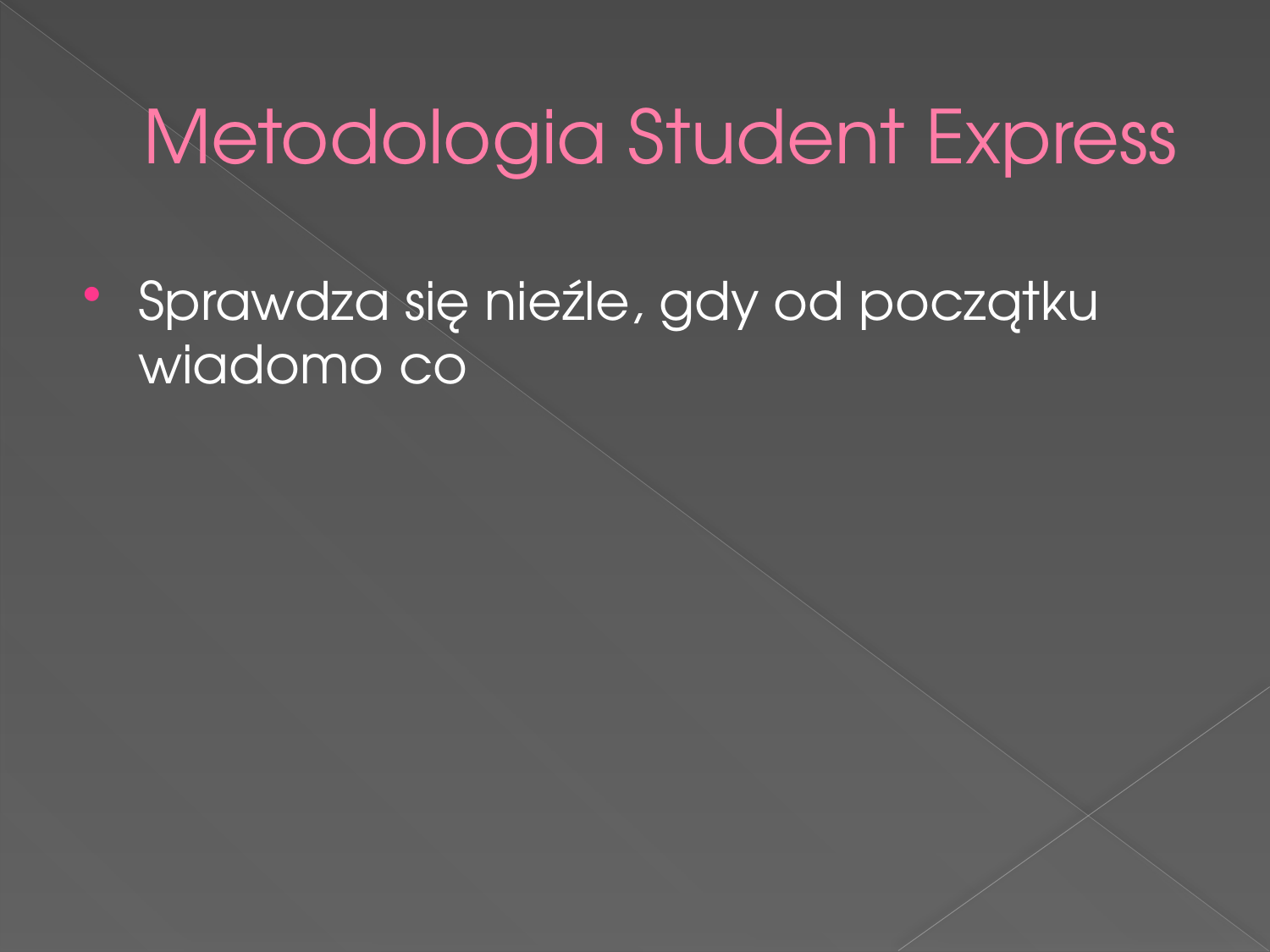

# Metodologia Student Express
Sprawdza się nieźle, gdy od początku wiadomo co